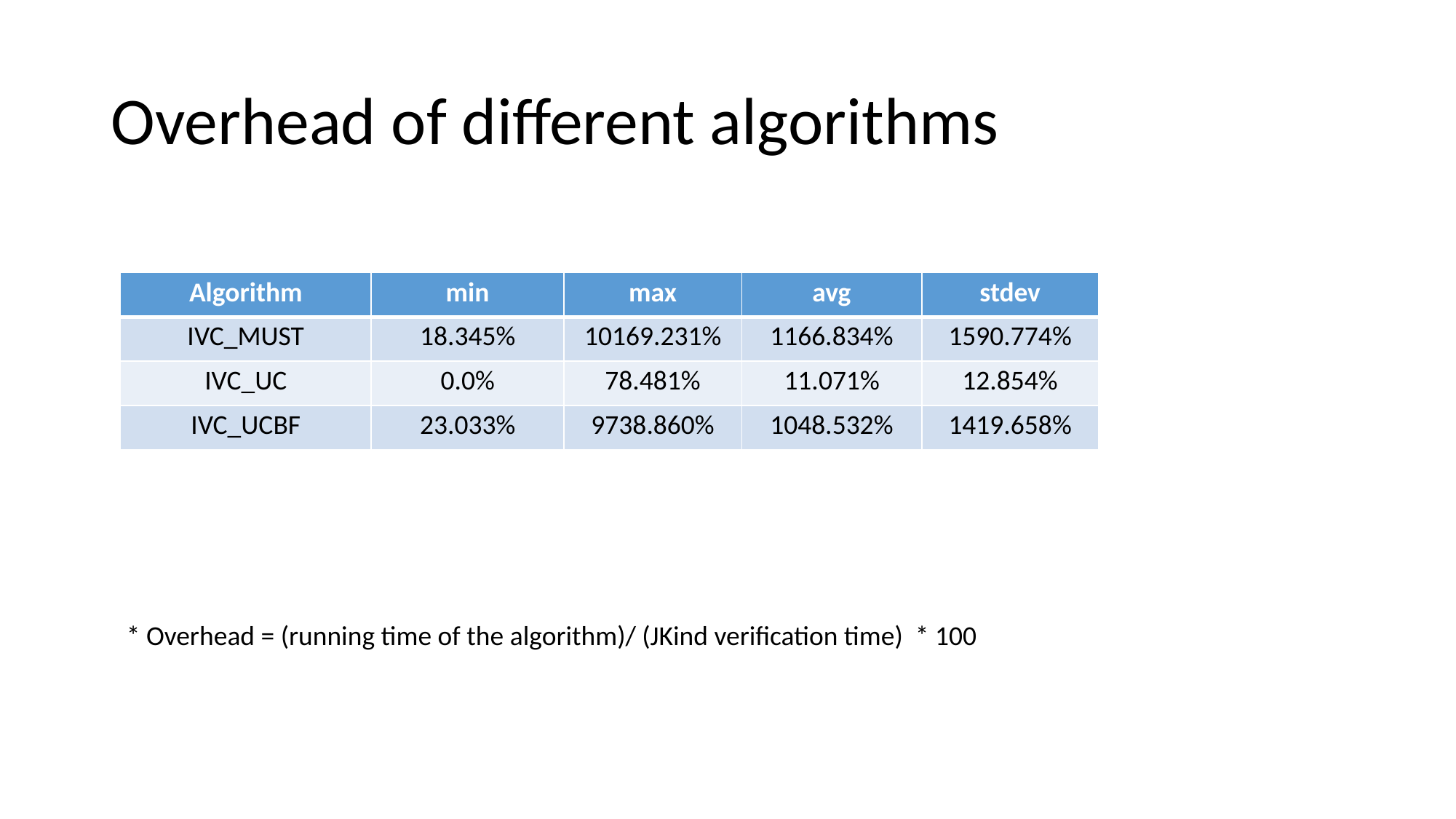

# Overhead of different algorithms
| Algorithm | min | max | avg | stdev |
| --- | --- | --- | --- | --- |
| IVC\_MUST | 18.345% | 10169.231% | 1166.834% | 1590.774% |
| IVC\_UC | 0.0% | 78.481% | 11.071% | 12.854% |
| IVC\_UCBF | 23.033% | 9738.860% | 1048.532% | 1419.658% |
* Overhead = (running time of the algorithm)/ (JKind verification time)  * 100